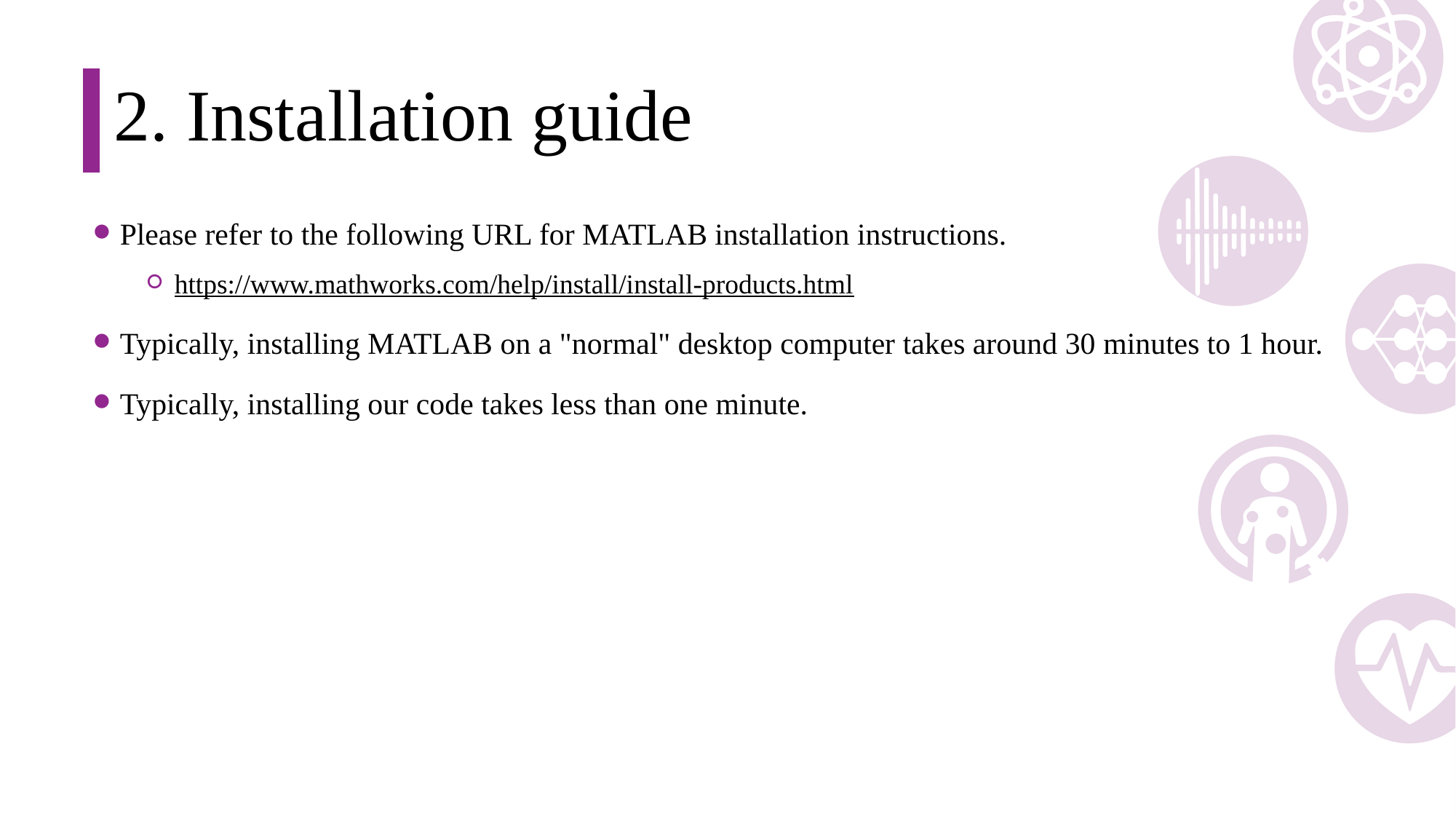

# 2. Installation guide
Please refer to the following URL for MATLAB installation instructions.
https://www.mathworks.com/help/install/install-products.html
Typically, installing MATLAB on a "normal" desktop computer takes around 30 minutes to 1 hour.
Typically, installing our code takes less than one minute.